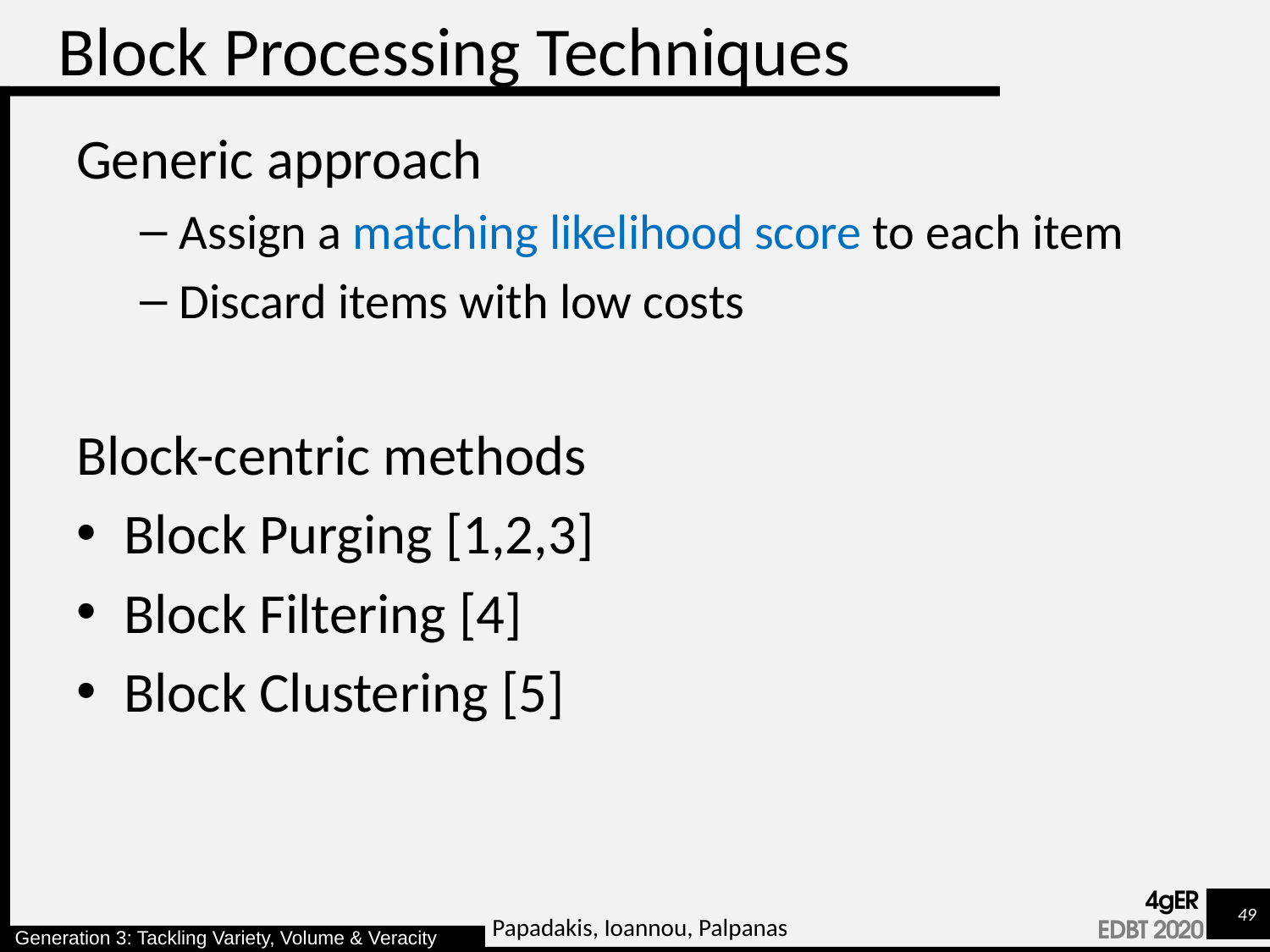

# Block Processing Techniques
Generic approach
Assign a matching likelihood score to each item
Discard items with low costs

Block-centric methods
Block Purging [1,2,3]
Block Filtering [4]
Block Clustering [5]

Papadakis, Ioannou, Palpanas
Generation 3: Tackling Variety, Volume & Veracity